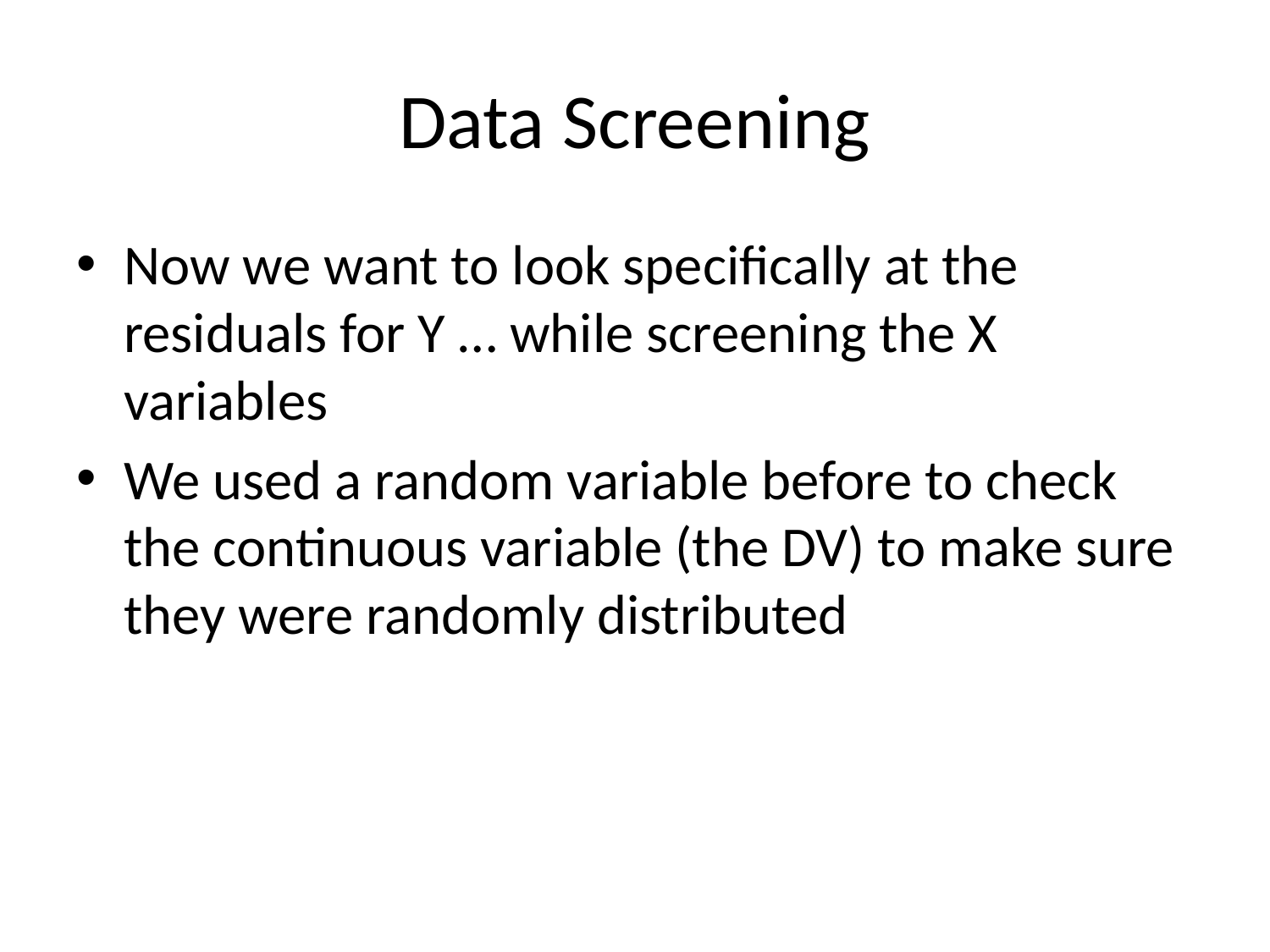

# Data Screening
Now we want to look specifically at the residuals for Y … while screening the X variables
We used a random variable before to check the continuous variable (the DV) to make sure they were randomly distributed